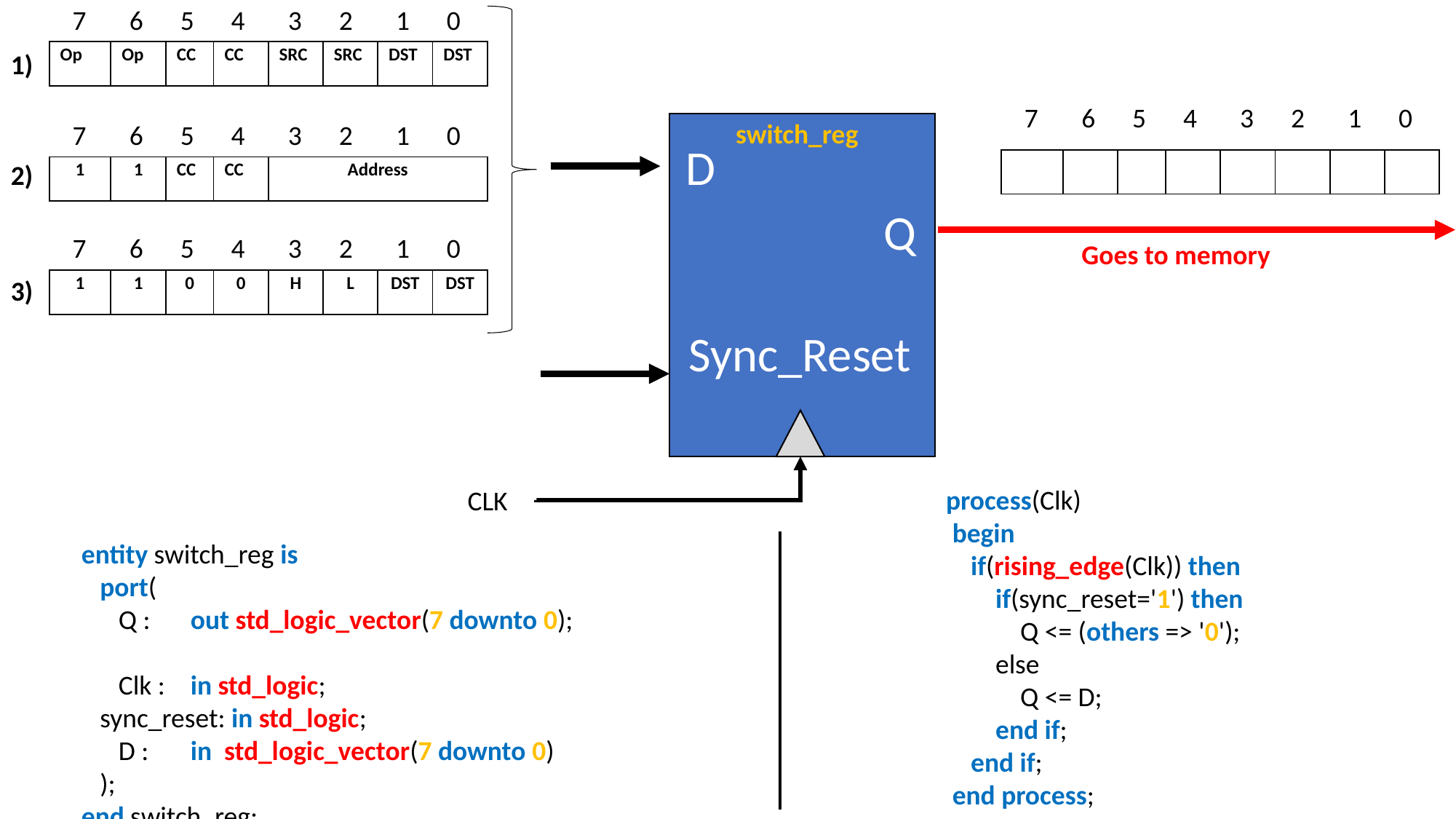

7       6      5      4       3      2       1      0

| Op | Op | CC | CC | SRC | SRC | DST | DST |
| --- | --- | --- | --- | --- | --- | --- | --- |
1)
  7       6      5      4       3      2       1      0
switch_reg
  7       6      5      4       3      2       1      0

D
|  |  |  |  |  |  |  |  |
| --- | --- | --- | --- | --- | --- | --- | --- |
2)
| 1 | 1 | CC | CC | Address |
| --- | --- | --- | --- | --- |
Q
  7       6      5      4       3      2       1      0
Goes to memory
3)
| 1 | 1 | 0 | 0 | H | L | DST | DST |
| --- | --- | --- | --- | --- | --- | --- | --- |
Sync_Reset
process(Clk)
 begin
    if(rising_edge(Clk)) then
        if(sync_reset='1') then
            Q <= (others => '0');
        else
            Q <= D;
        end if;
    end if;
 end process;
CLK
entity switch_reg is
   port(
      Q : 	out std_logic_vector(7 downto 0);
      Clk :	in std_logic;
   sync_reset: in std_logic;
      D :	in  std_logic_vector(7 downto 0)
   );
end switch_reg;